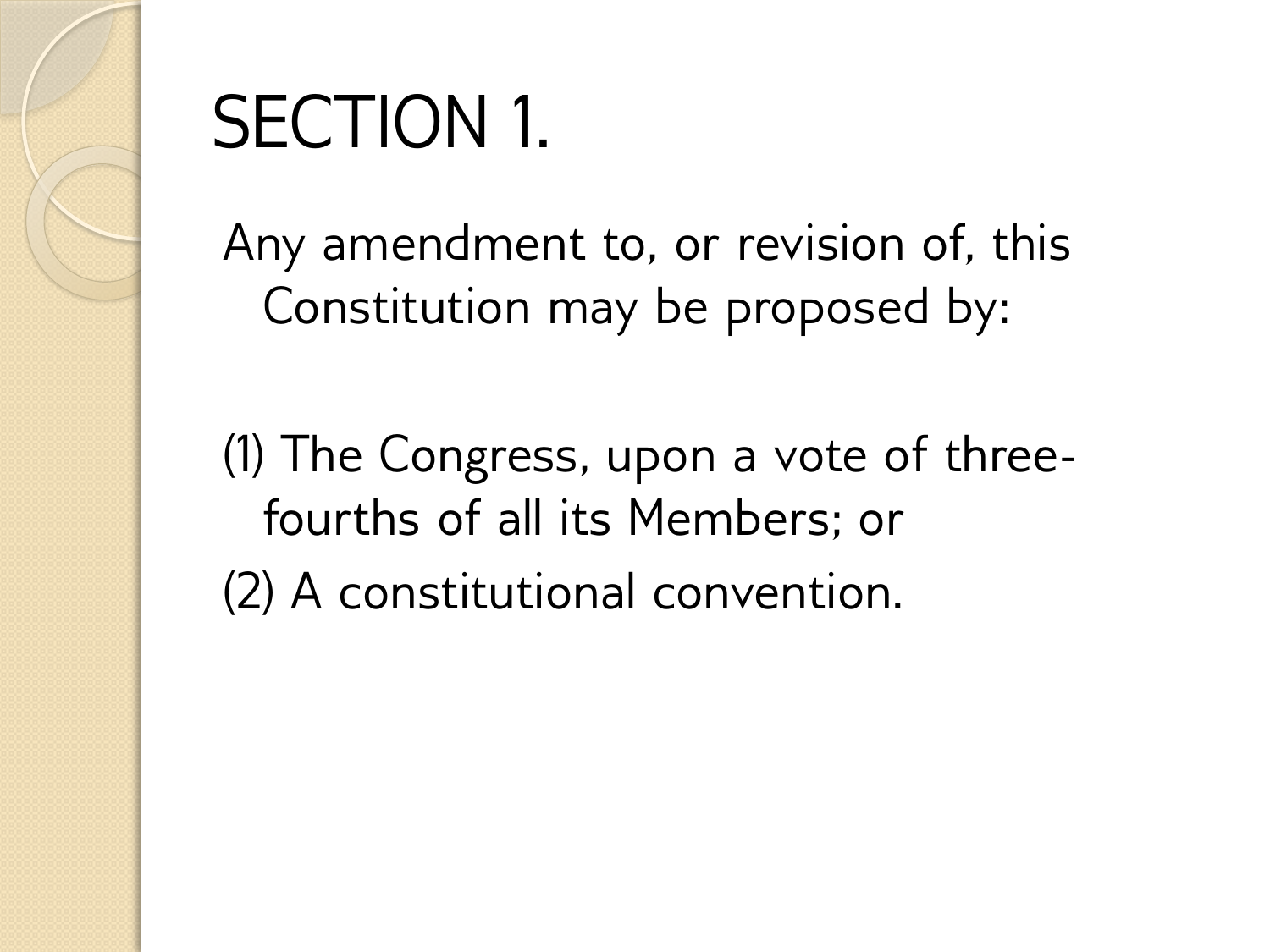

# SECTION 1.
Any amendment to, or revision of, this Constitution may be proposed by:

(1) The Congress, upon a vote of three-fourths of all its Members; or
(2) A constitutional convention.